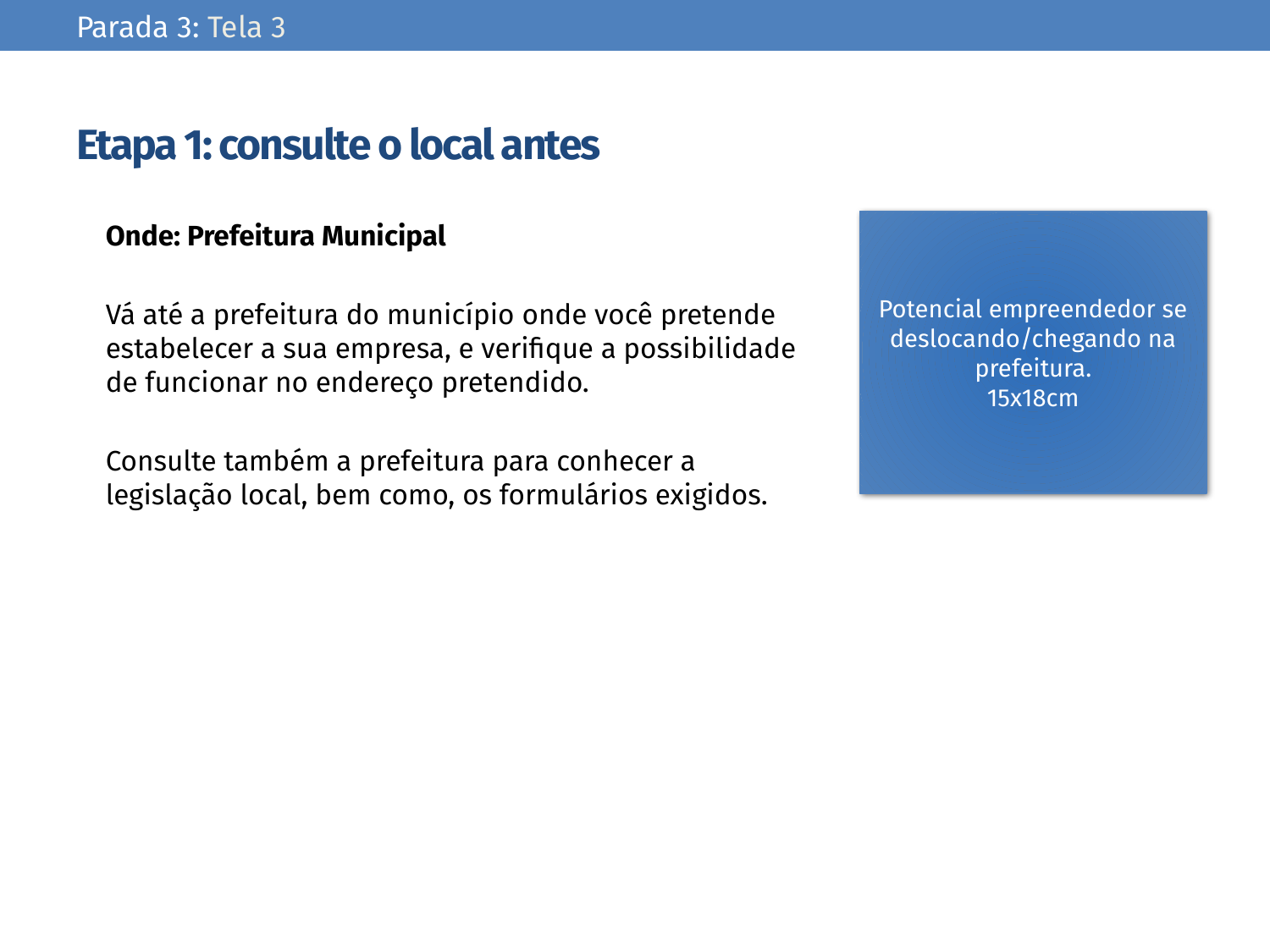

Parada 3: Tela 3
# Etapa 1: consulte o local antes
Onde: Prefeitura Municipal

Vá até a prefeitura do município onde você pretende estabelecer a sua empresa, e verifique a possibilidade de funcionar no endereço pretendido.

Consulte também a prefeitura para conhecer a legislação local, bem como, os formulários exigidos.

Potencial empreendedor se deslocando/chegando na prefeitura.
15x18cm